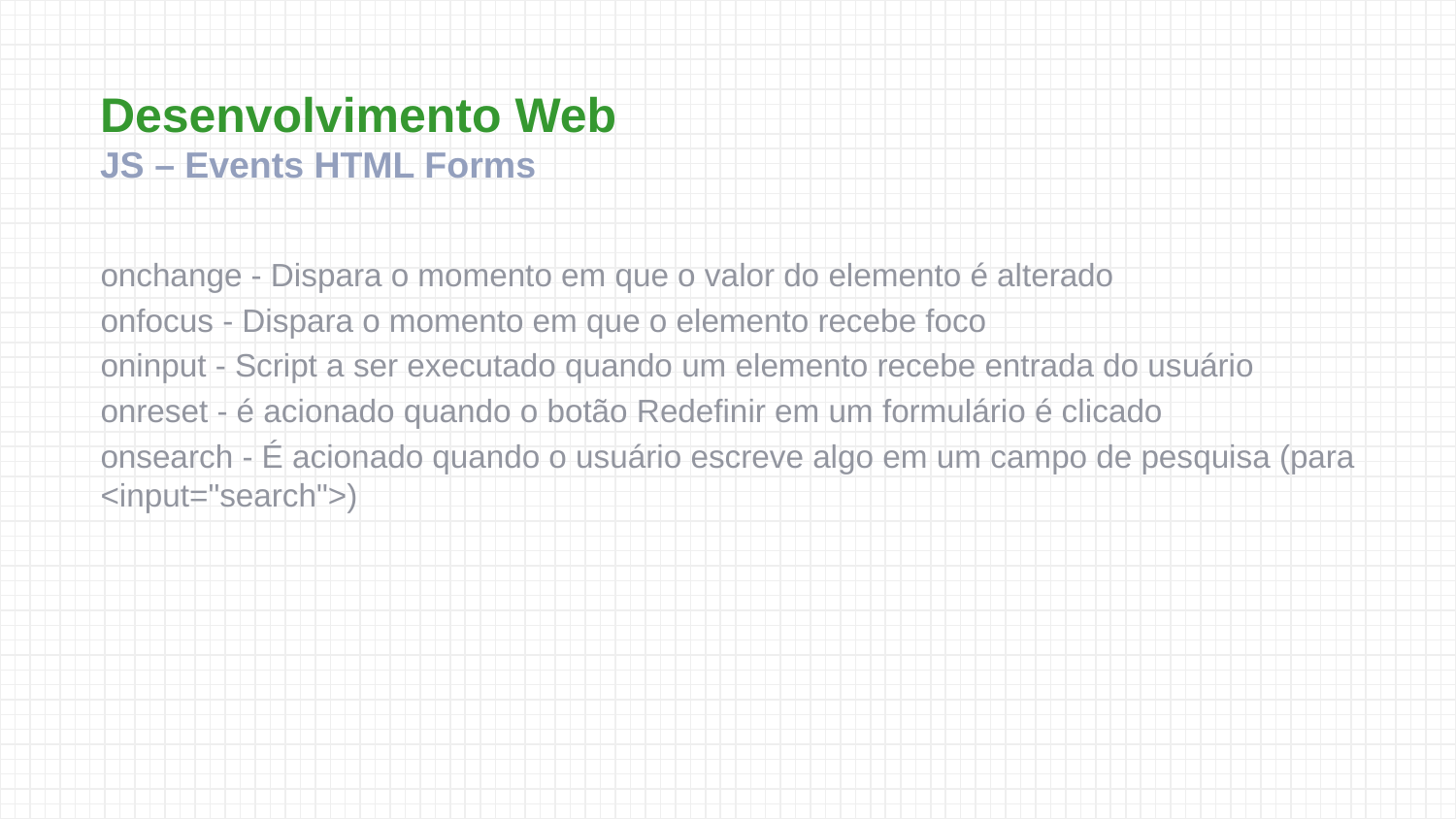

Desenvolvimento Web
JS – Events HTML Forms
onchange - Dispara o momento em que o valor do elemento é alterado
onfocus - Dispara o momento em que o elemento recebe foco
oninput - Script a ser executado quando um elemento recebe entrada do usuário
onreset - é acionado quando o botão Redefinir em um formulário é clicado
onsearch - É acionado quando o usuário escreve algo em um campo de pesquisa (para <input="search">)